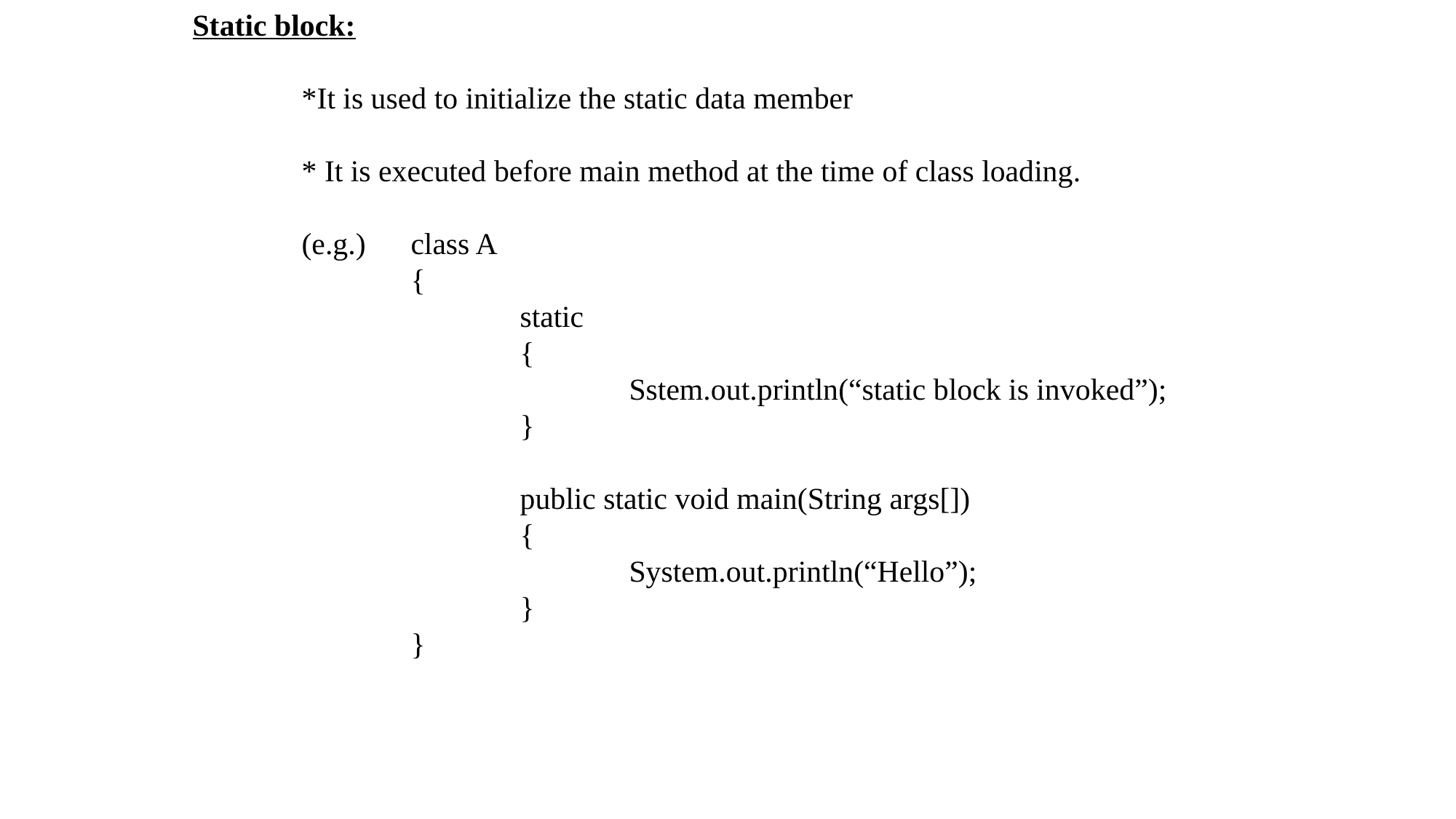

Static block:

	*It is used to initialize the static data member

	* It is executed before main method at the time of class loading.

	(e.g.)	class A
		{
			static
			{
				Sstem.out.println(“static block is invoked”);
			}

			public static void main(String args[])
			{
				System.out.println(“Hello”);
			}
		}